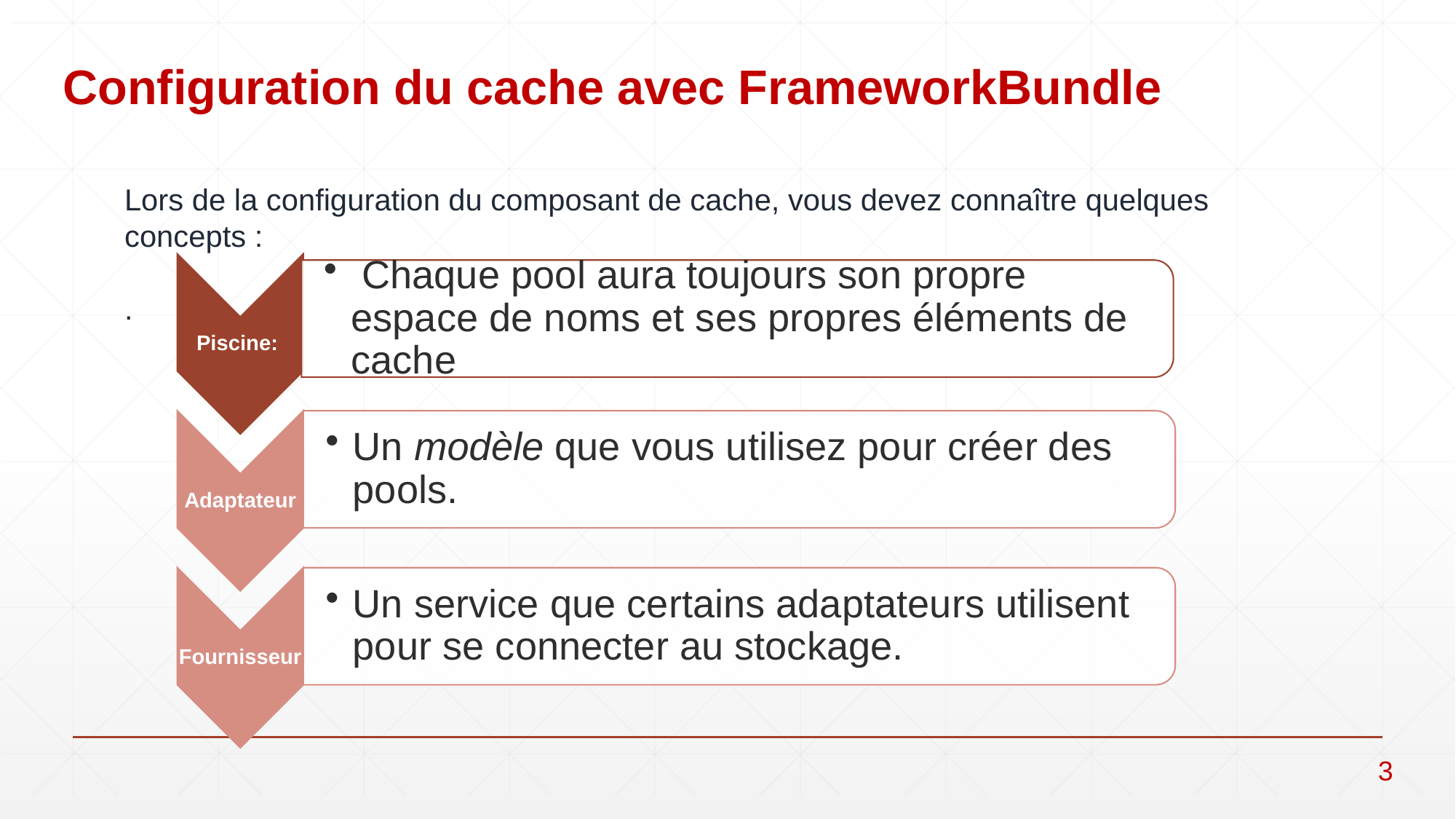

# Configuration du cache avec FrameworkBundle
Lors de la configuration du composant de cache, vous devez connaître quelques concepts :

.
Piscine:
 Chaque pool aura toujours son propre espace de noms et ses propres éléments de cache
Adaptateur
Un modèle que vous utilisez pour créer des pools.
Fournisseur
Un service que certains adaptateurs utilisent pour se connecter au stockage.
3